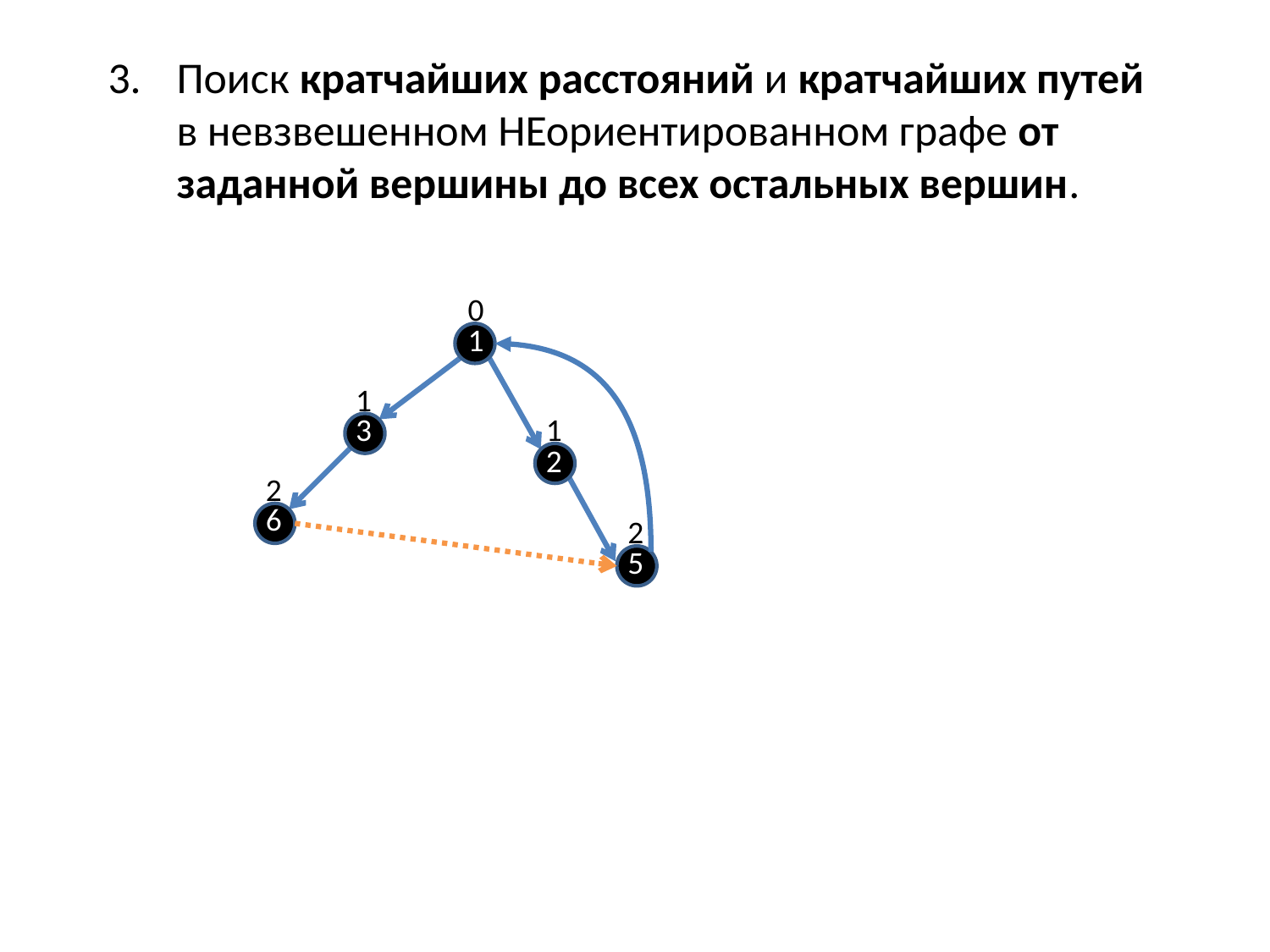

Поиск кратчайших расстояний и кратчайших путей в невзвешенном НЕориентированном графе от заданной вершины до всех остальных вершин.
0
1

1
3
1

2

2
6

2
5